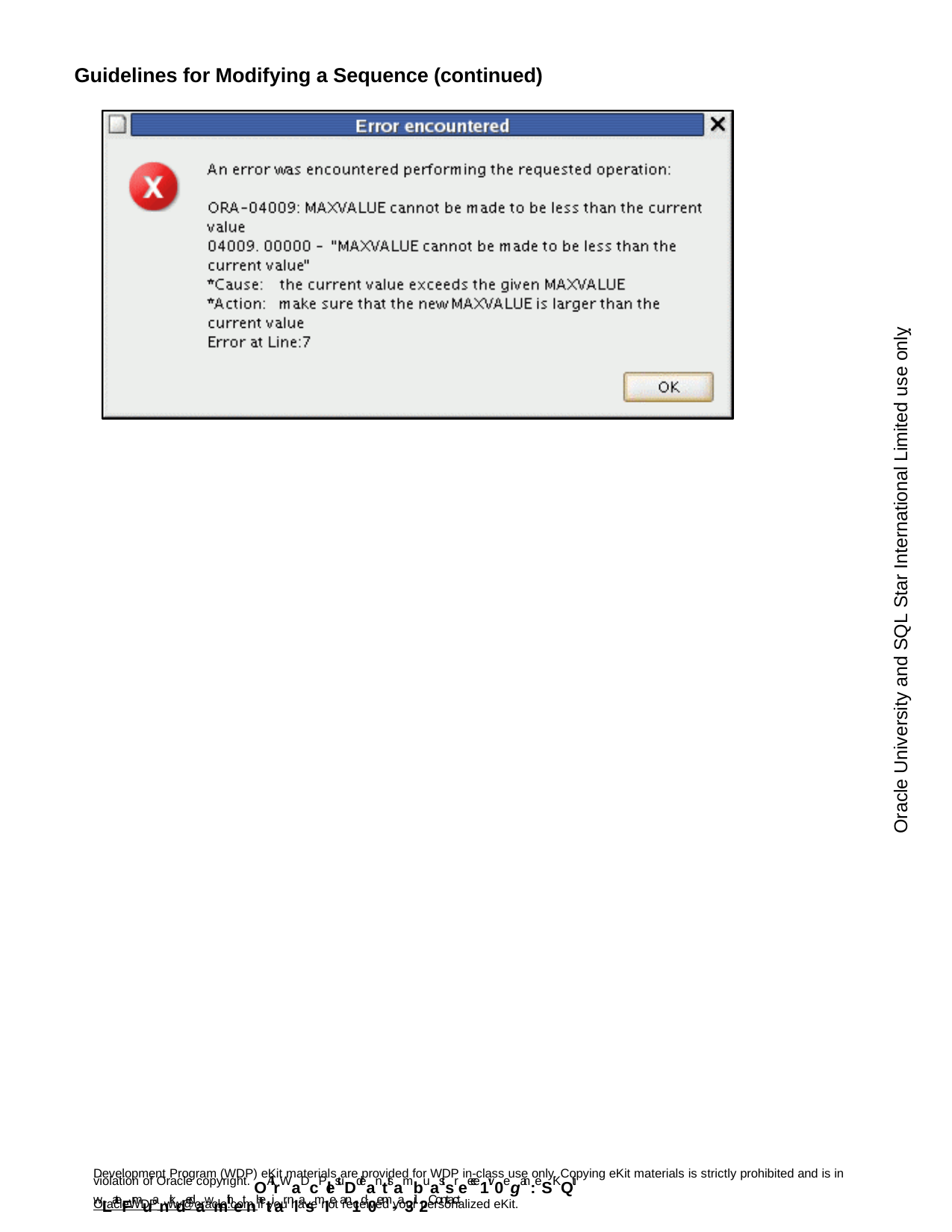

Guidelines for Modifying a Sequence (continued)

Oracle University and SQL Star International Limited use onlyฺ
Development Program (WDP) eKit materials are provided for WDP in-class use only. Copying eKit materials is strictly prohibited and is in
violation of Oracle copyright. OAllrWaDcPlestuDdeanttsambuastsreece1iv0egan: eSKQit wLateFrmuanrkdedawmithetnhetiar nlasmIe an1d0em-a3il.2Contact
OracleWDP_ww@oracle.com if you have not received your personalized eKit.